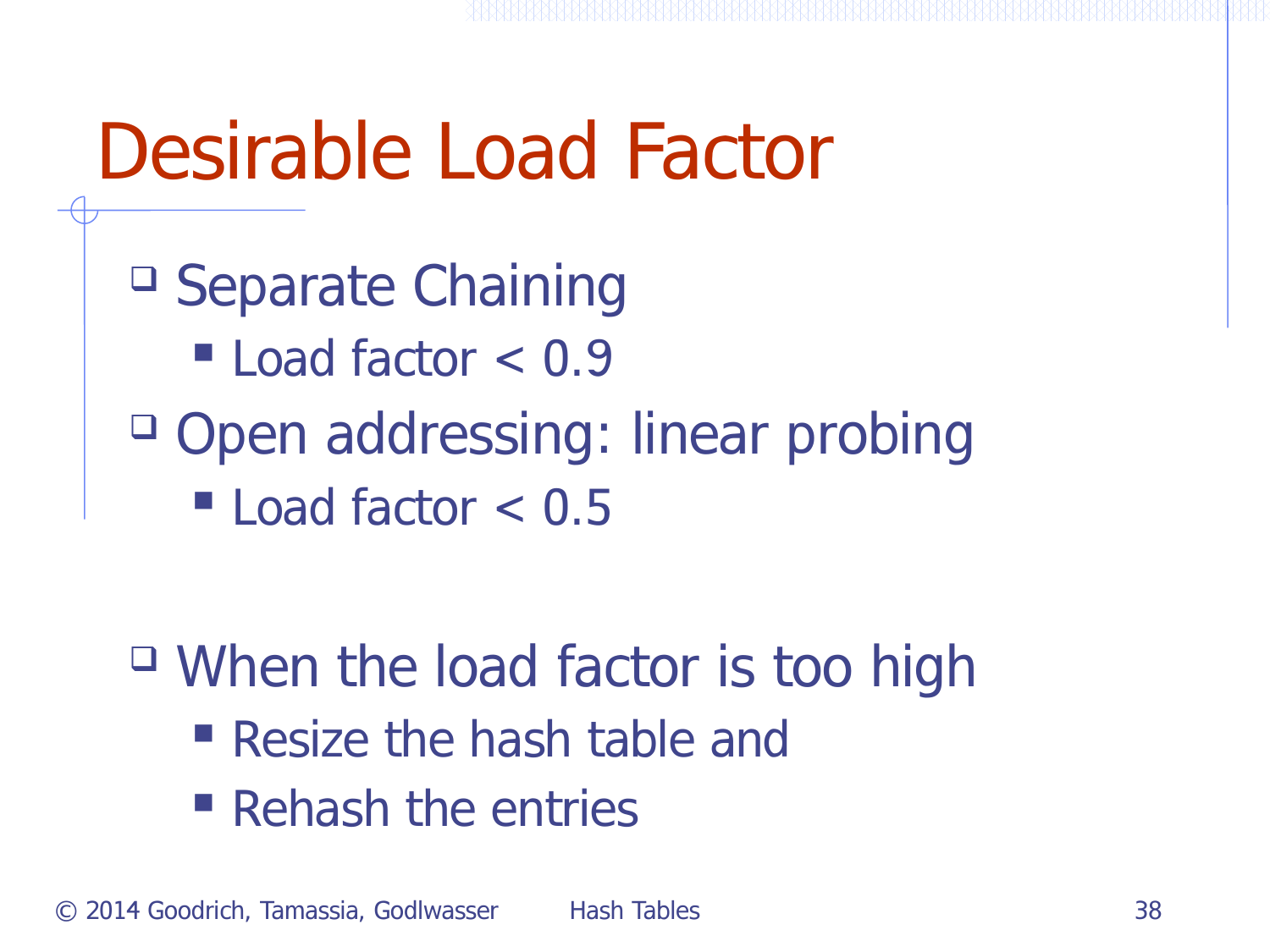

# Desirable Load Factor
Separate Chaining
Load factor < 0.9
Open addressing: linear probing
Load factor < 0.5

When the load factor is too high
Resize the hash table and
Rehash the entries

© 2014 Goodrich, Tamassia, Godlwasser
Hash Tables
38